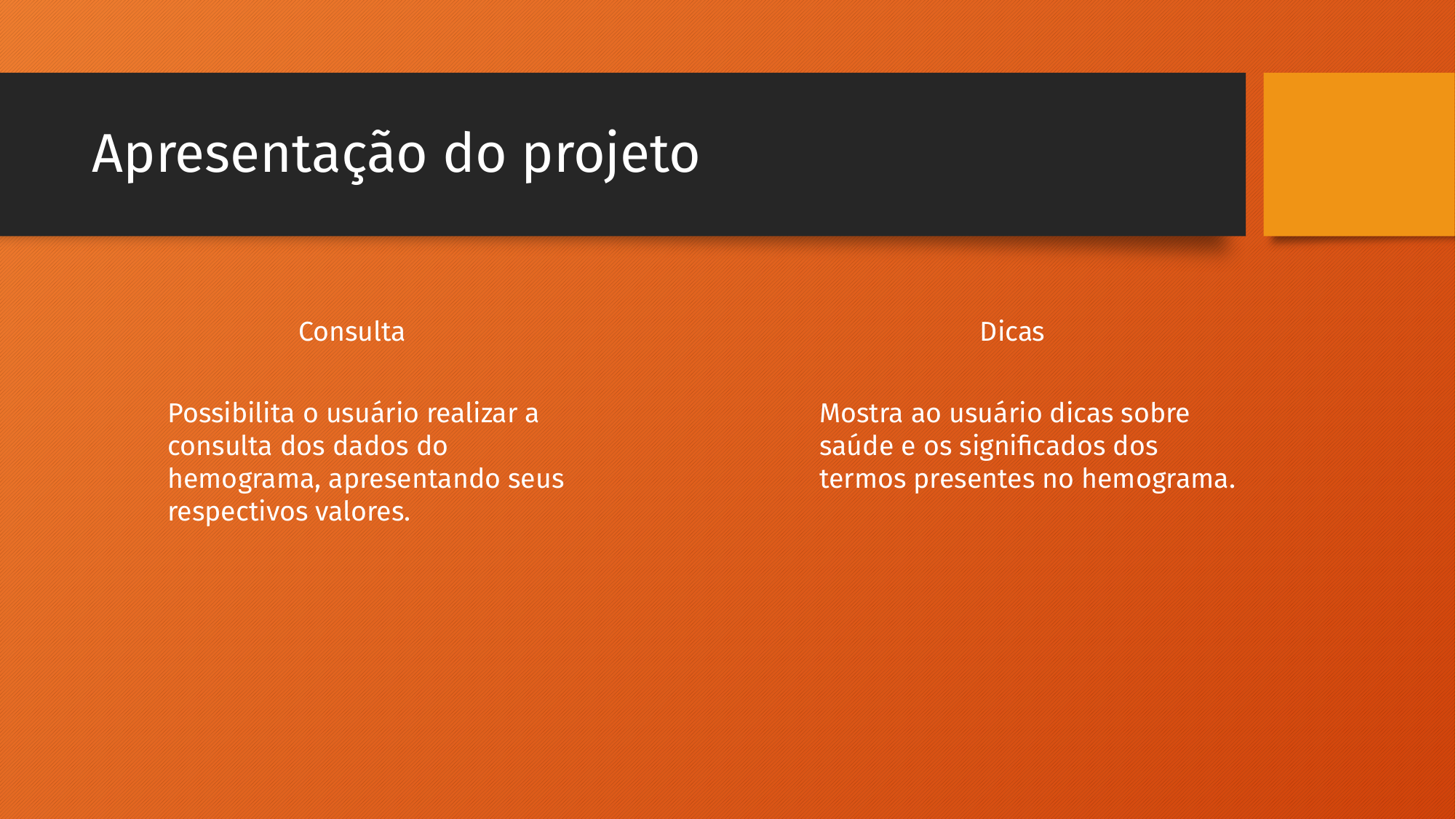

# Apresentação do projeto
Consulta
Dicas
Possibilita o usuário realizar a consulta dos dados do hemograma, apresentando seus respectivos valores.
Mostra ao usuário dicas sobre saúde e os significados dos termos presentes no hemograma.